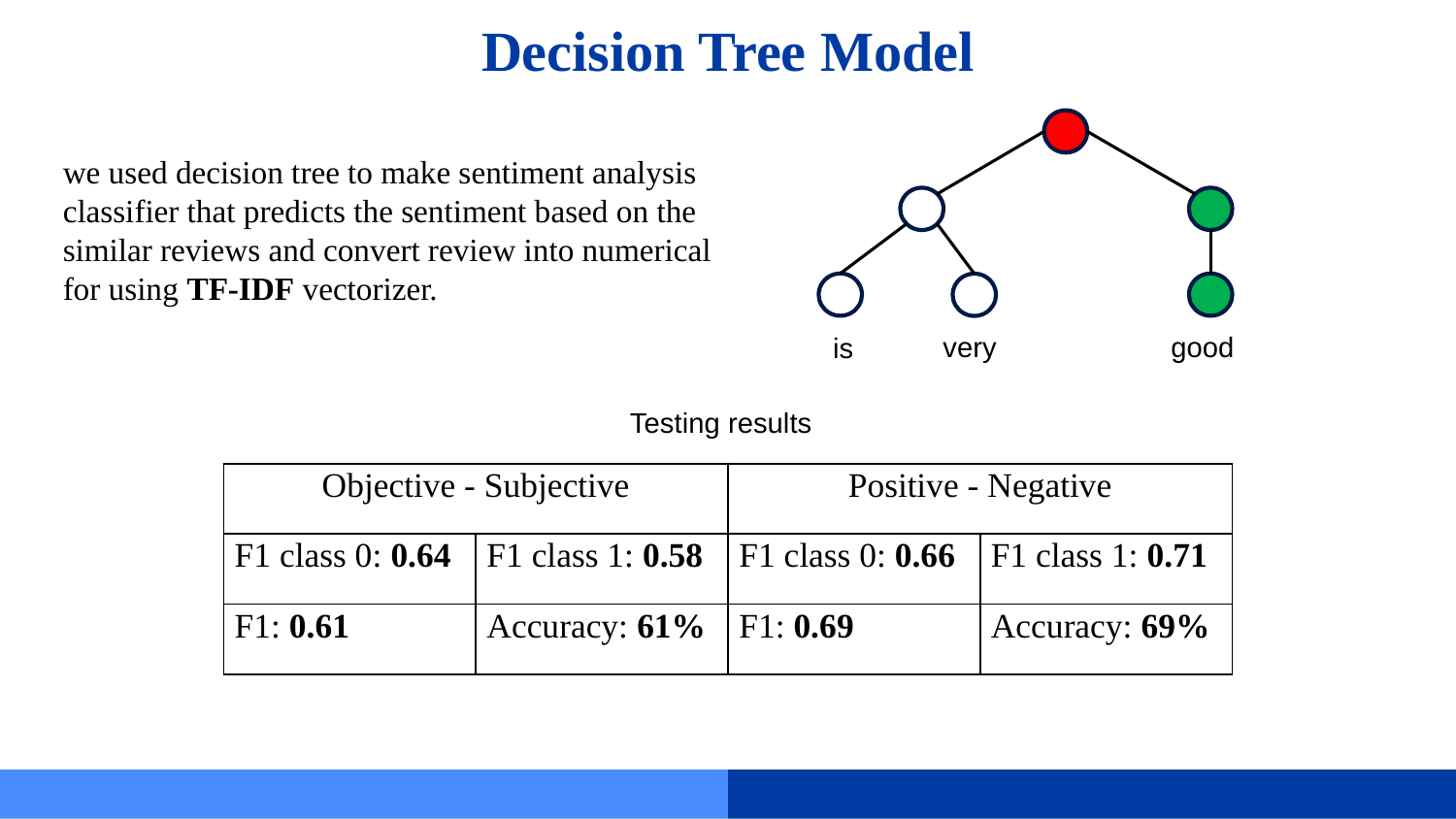

# Decision Tree Model

we used decision tree to make sentiment analysis classifier that predicts the sentiment based on the similar reviews and convert review into numerical for using TF-IDF vectorizer.

very
good
is
Testing results
| Objective - Subjective |  | Positive - Negative |  |
| --- | --- | --- | --- |
| F1 class 0: 0.64 | F1 class 1: 0.58 | F1 class 0: 0.66 | F1 class 1: 0.71 |
| F1: 0.61 | Accuracy: 61% | F1: 0.69 | Accuracy: 69% |